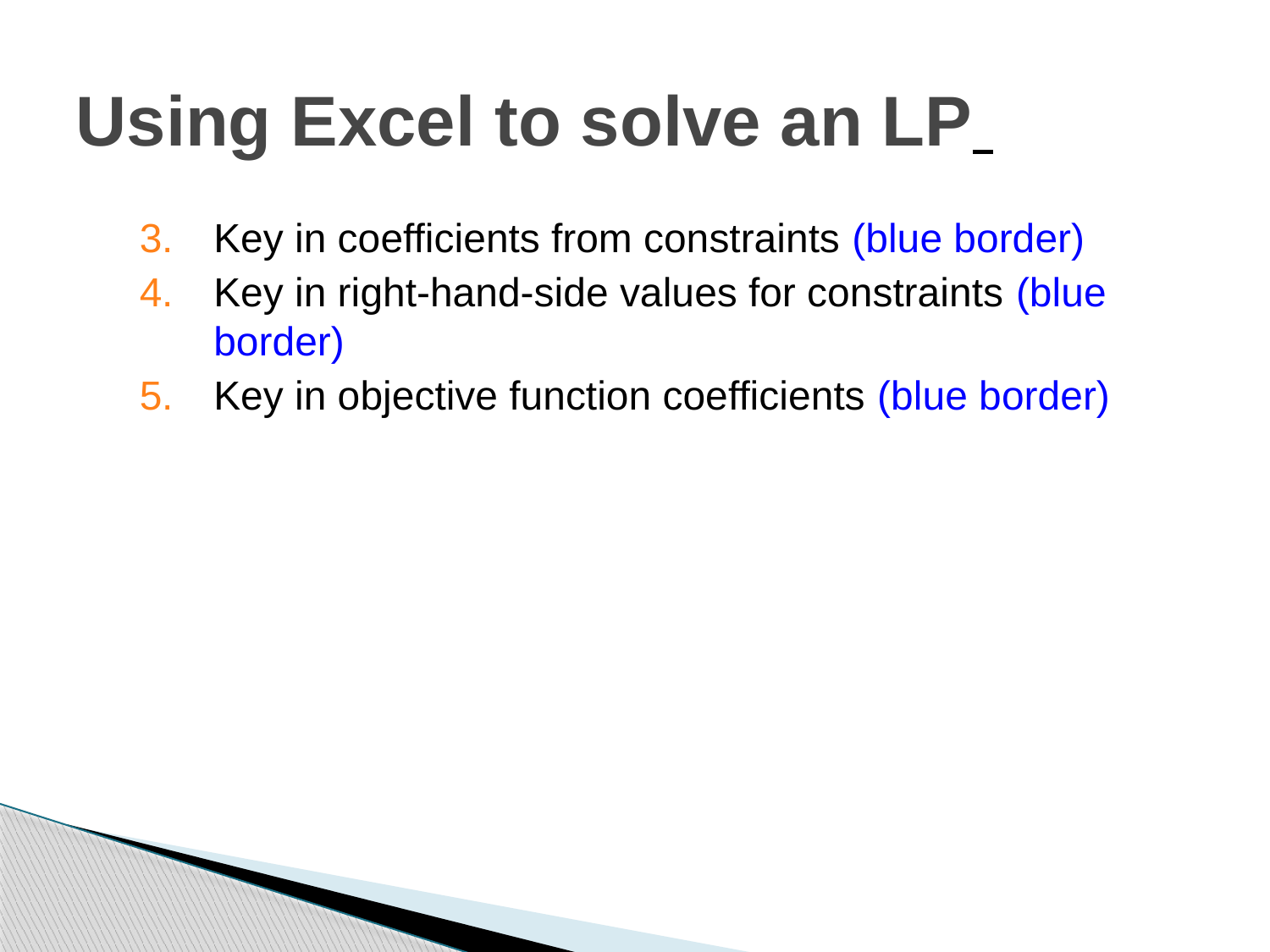

# Using Excel to solve an LP
Key in coefficients from constraints (blue border)
Key in right-hand-side values for constraints (blue border)
Key in objective function coefficients (blue border)